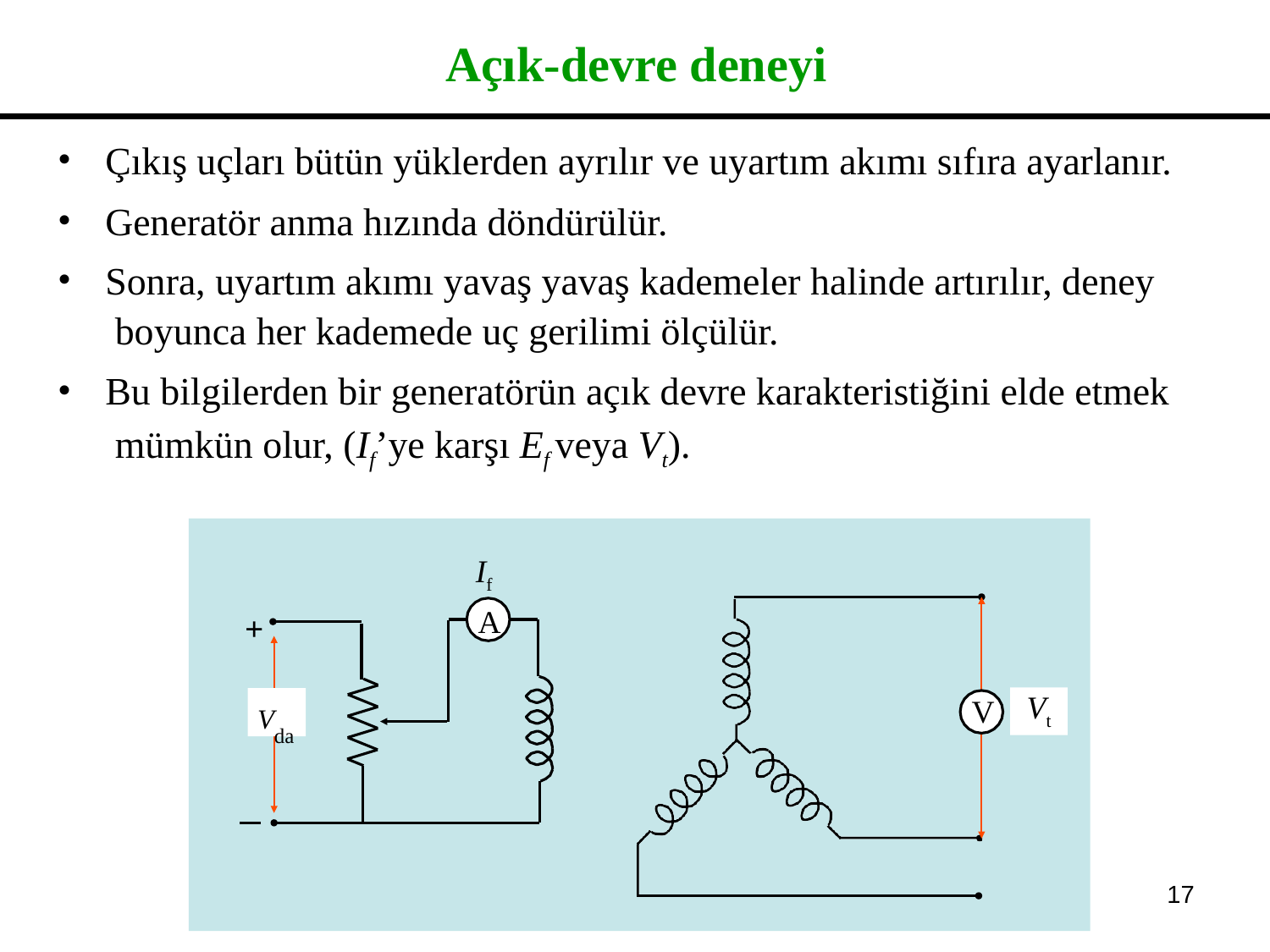

# Açık-devre deneyi

Çıkış uçları bütün yüklerden ayrılır ve uyartım akımı sıfıra ayarlanır.
Generatör anma hızında döndürülür.
Sonra, uyartım akımı yavaş yavaş kademeler halinde artırılır, deney  boyunca her kademede uç gerilimi ölçülür.
Bu bilgilerden bir generatörün açık devre karakteristiğini elde etmek  mümkün olur, (If’ye karşı Ef veya Vt).

If
A

+

Vt

V

Vda

17